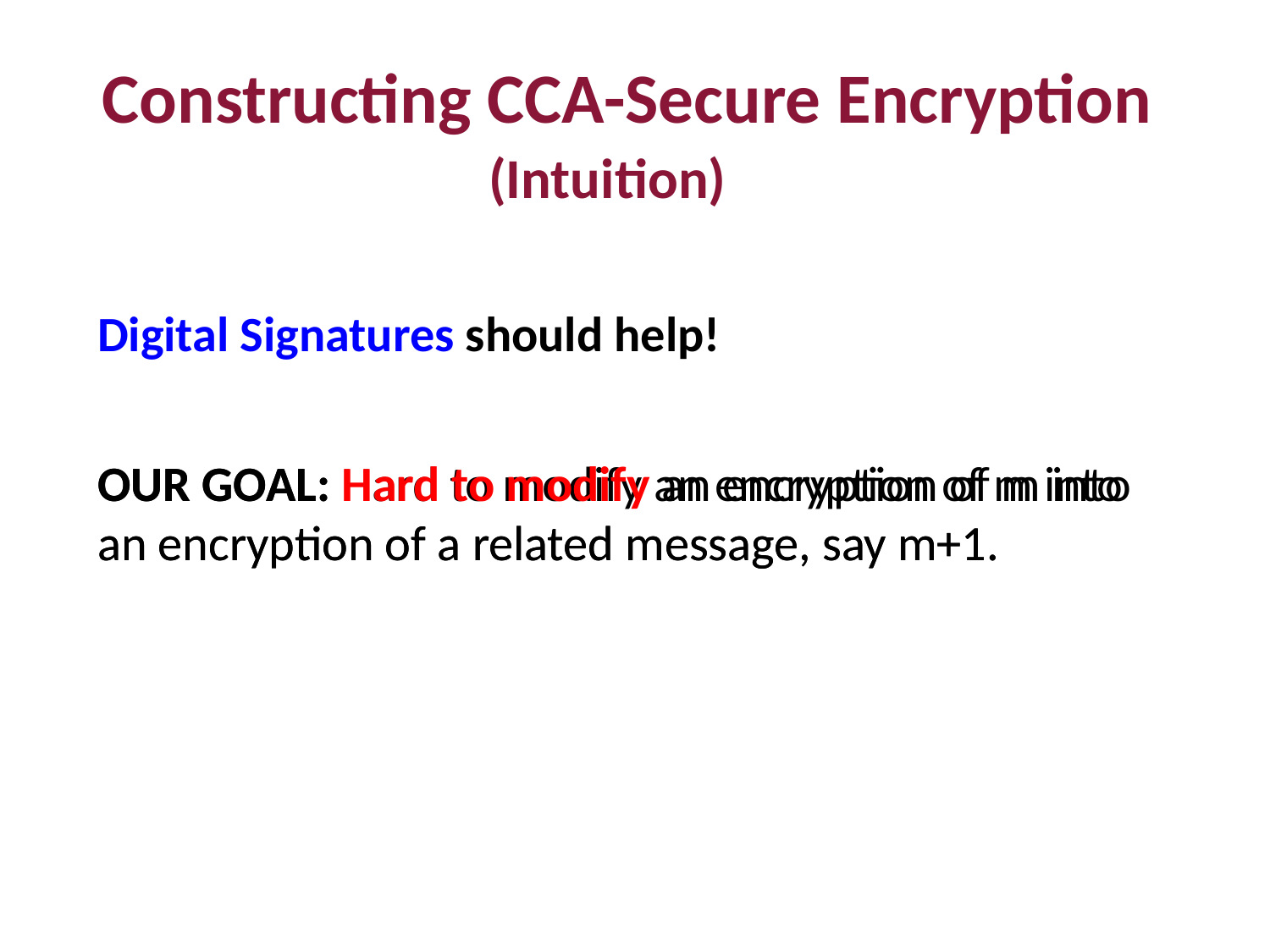

Constructing CCA-Secure Encryption
(Intuition)
Digital Signatures should help!
OUR GOAL: Hard to modify an encryption of m into an encryption of a related message, say m+1.
OUR GOAL: Hard to modify an encryption of m into an encryption of a related message, say m+1.